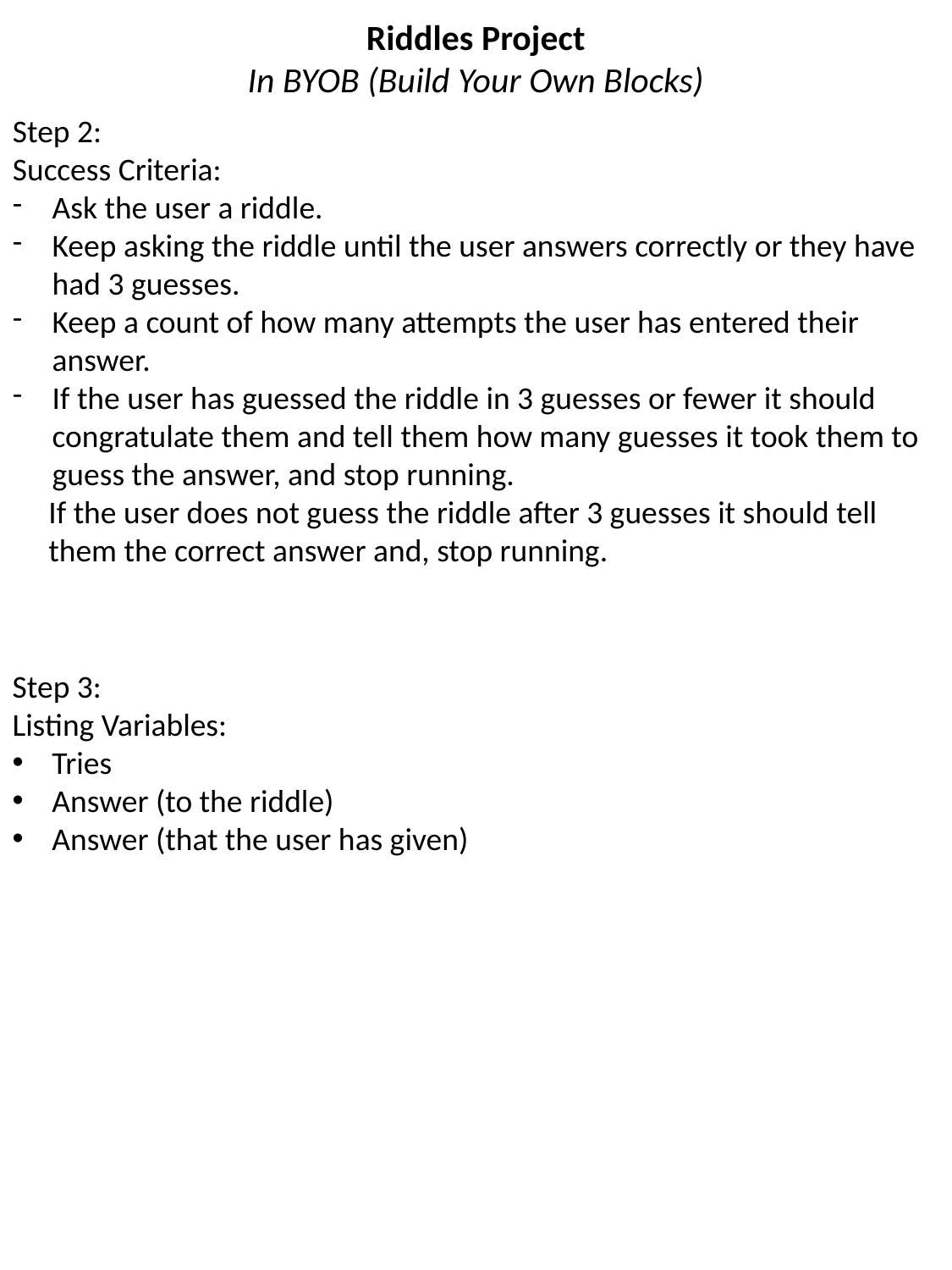

Riddles Project
In BYOB (Build Your Own Blocks)
Step 2:
Success Criteria:
Ask the user a riddle.
Keep asking the riddle until the user answers correctly or they have had 3 guesses.
Keep a count of how many attempts the user has entered their answer.
If the user has guessed the riddle in 3 guesses or fewer it should congratulate them and tell them how many guesses it took them to guess the answer, and stop running.
     If the user does not guess the riddle after 3 guesses it should tell
     them the correct answer and, stop running.
Step 3:
Listing Variables:
Tries
Answer (to the riddle)
Answer (that the user has given)